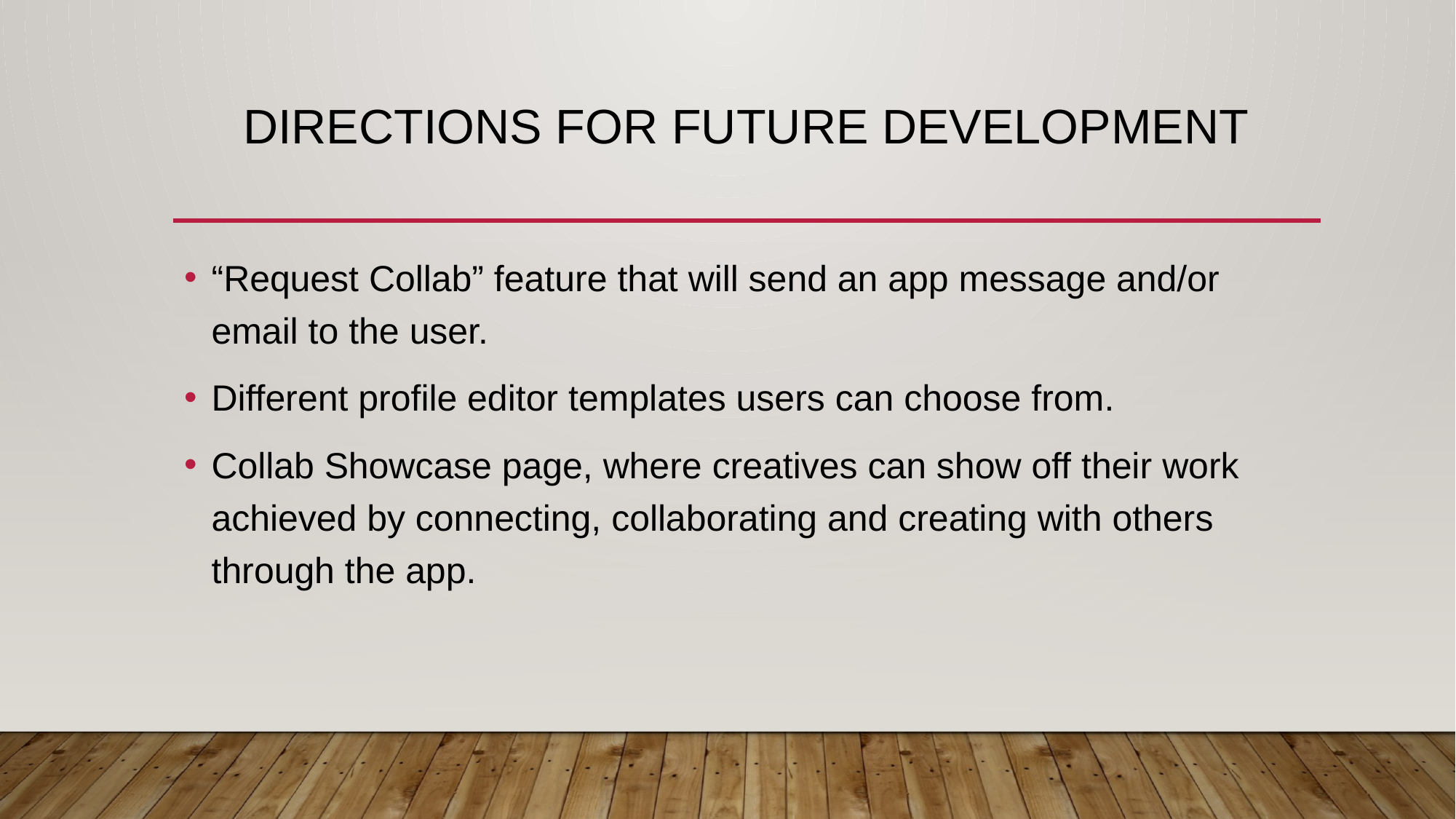

# Directions for future development
“Request Collab” feature that will send an app message and/or email to the user.
Different profile editor templates users can choose from.
Collab Showcase page, where creatives can show off their work achieved by connecting, collaborating and creating with others through the app.